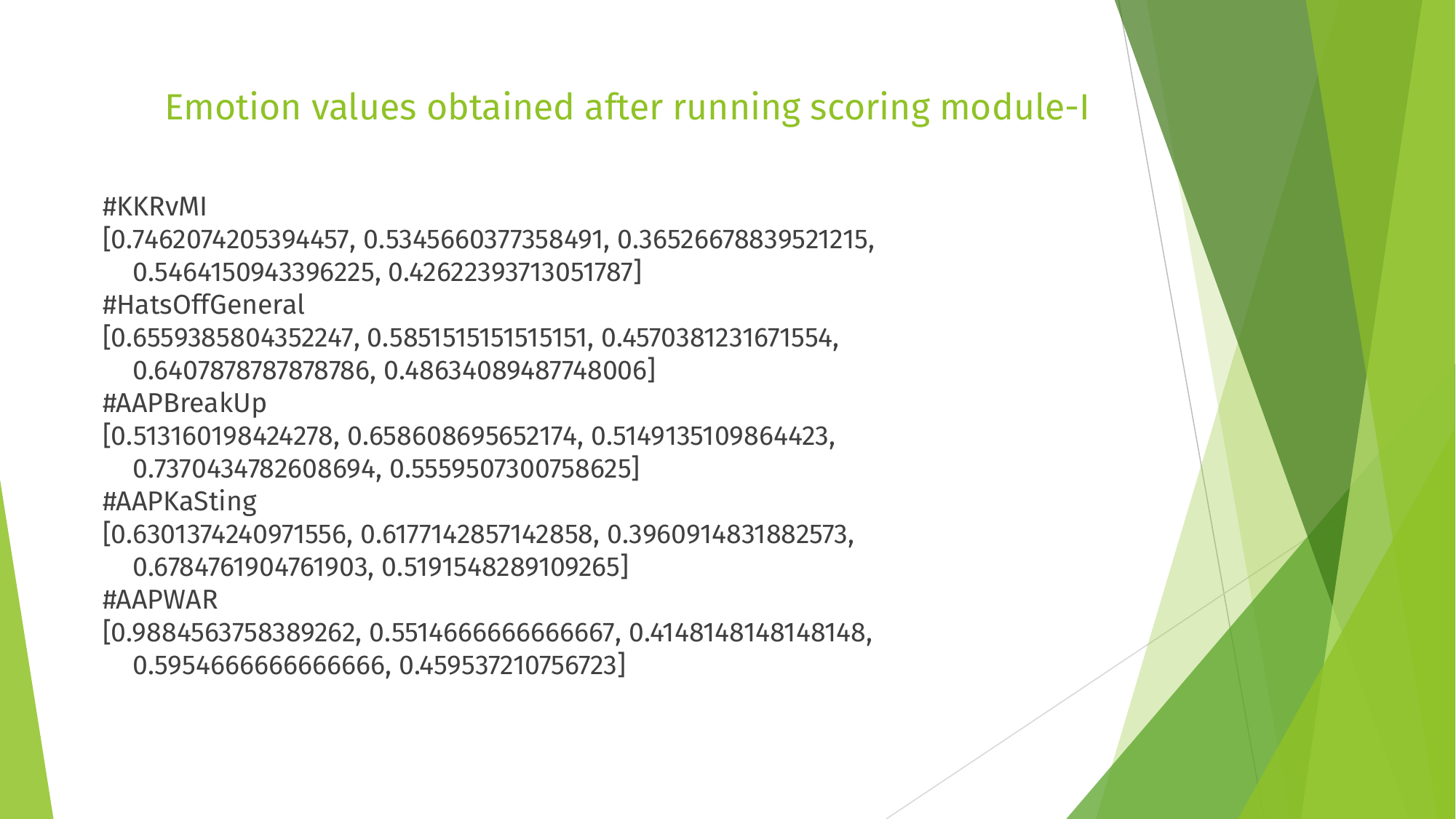

# Emotion values obtained after running scoring module-I

#KKRvMI
[0.7462074205394457, 0.5345660377358491, 0.36526678839521215, 0.5464150943396225, 0.42622393713051787]
#HatsOffGeneral
[0.6559385804352247, 0.5851515151515151, 0.4570381231671554, 0.6407878787878786, 0.48634089487748006]
#AAPBreakUp
[0.513160198424278, 0.658608695652174, 0.5149135109864423, 0.7370434782608694, 0.5559507300758625]
#AAPKaSting
[0.6301374240971556, 0.6177142857142858, 0.3960914831882573, 0.6784761904761903, 0.5191548289109265]
#AAPWAR
[0.9884563758389262, 0.5514666666666667, 0.4148148148148148, 0.5954666666666666, 0.459537210756723]